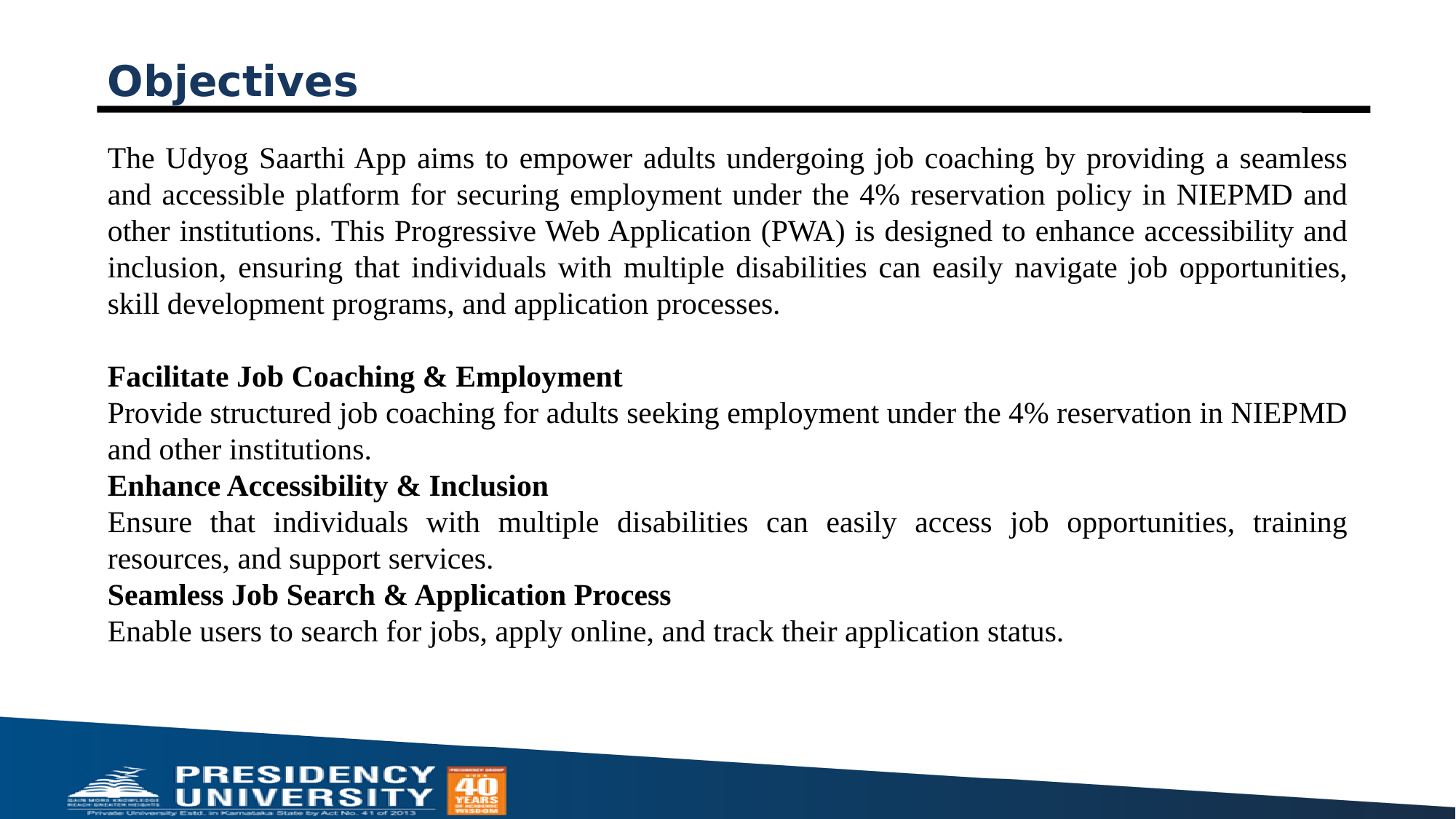

Objectives
The Udyog Saarthi App aims to empower adults undergoing job coaching by providing a seamless and accessible platform for securing employment under the 4% reservation policy in NIEPMD and other institutions. This Progressive Web Application (PWA) is designed to enhance accessibility and inclusion, ensuring that individuals with multiple disabilities can easily navigate job opportunities, skill development programs, and application processes.

Facilitate Job Coaching & Employment
Provide structured job coaching for adults seeking employment under the 4% reservation in NIEPMD and other institutions.
Enhance Accessibility & Inclusion
Ensure that individuals with multiple disabilities can easily access job opportunities, training resources, and support services.
Seamless Job Search & Application Process
Enable users to search for jobs, apply online, and track their application status.